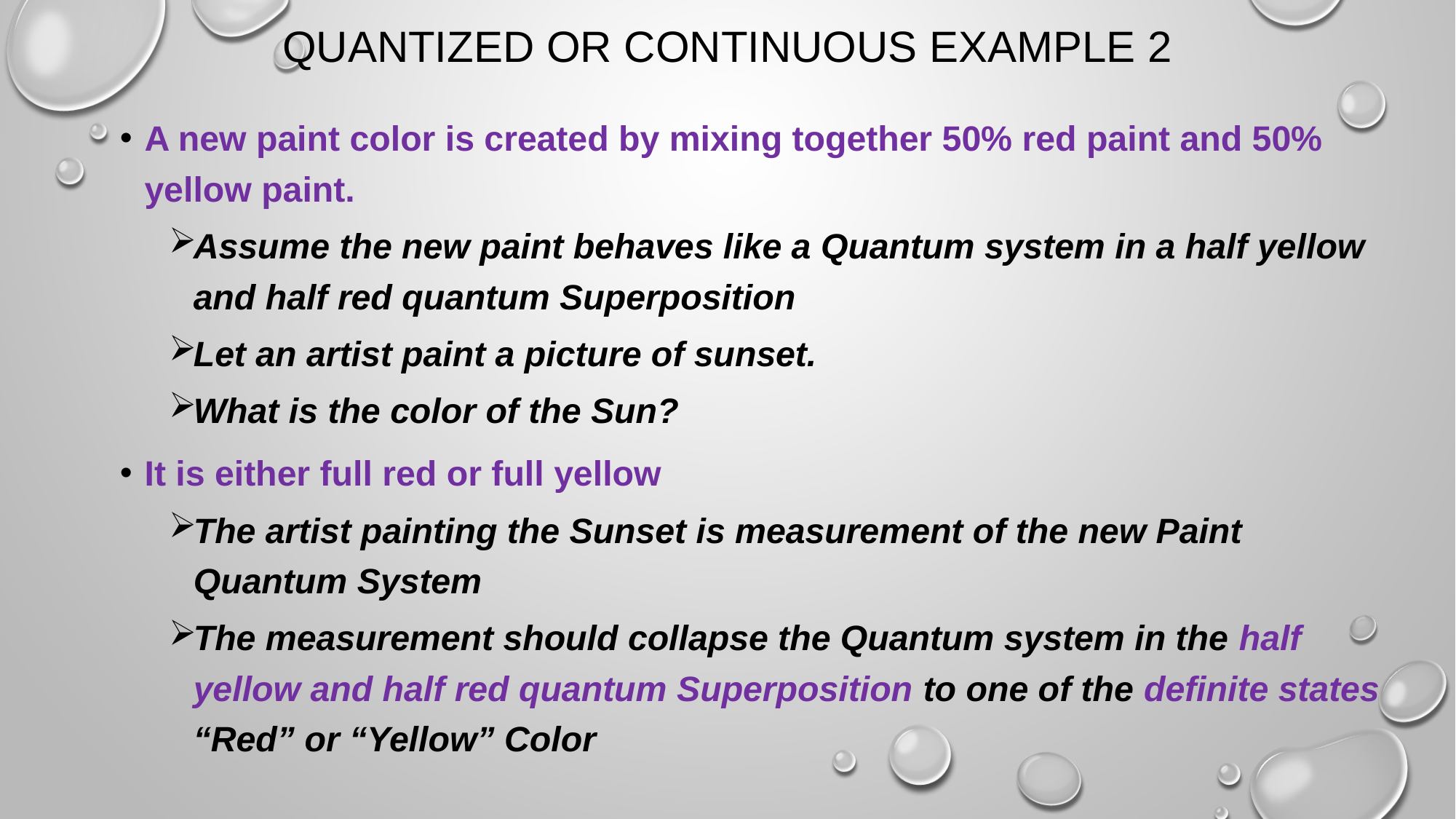

# Quantized or continuous example 2
A new paint color is created by mixing together 50% red paint and 50% yellow paint.
Assume the new paint behaves like a Quantum system in a half yellow and half red quantum Superposition
Let an artist paint a picture of sunset.
What is the color of the Sun?
It is either full red or full yellow
The artist painting the Sunset is measurement of the new Paint Quantum System
The measurement should collapse the Quantum system in the half yellow and half red quantum Superposition to one of the definite states “Red” or “Yellow” Color